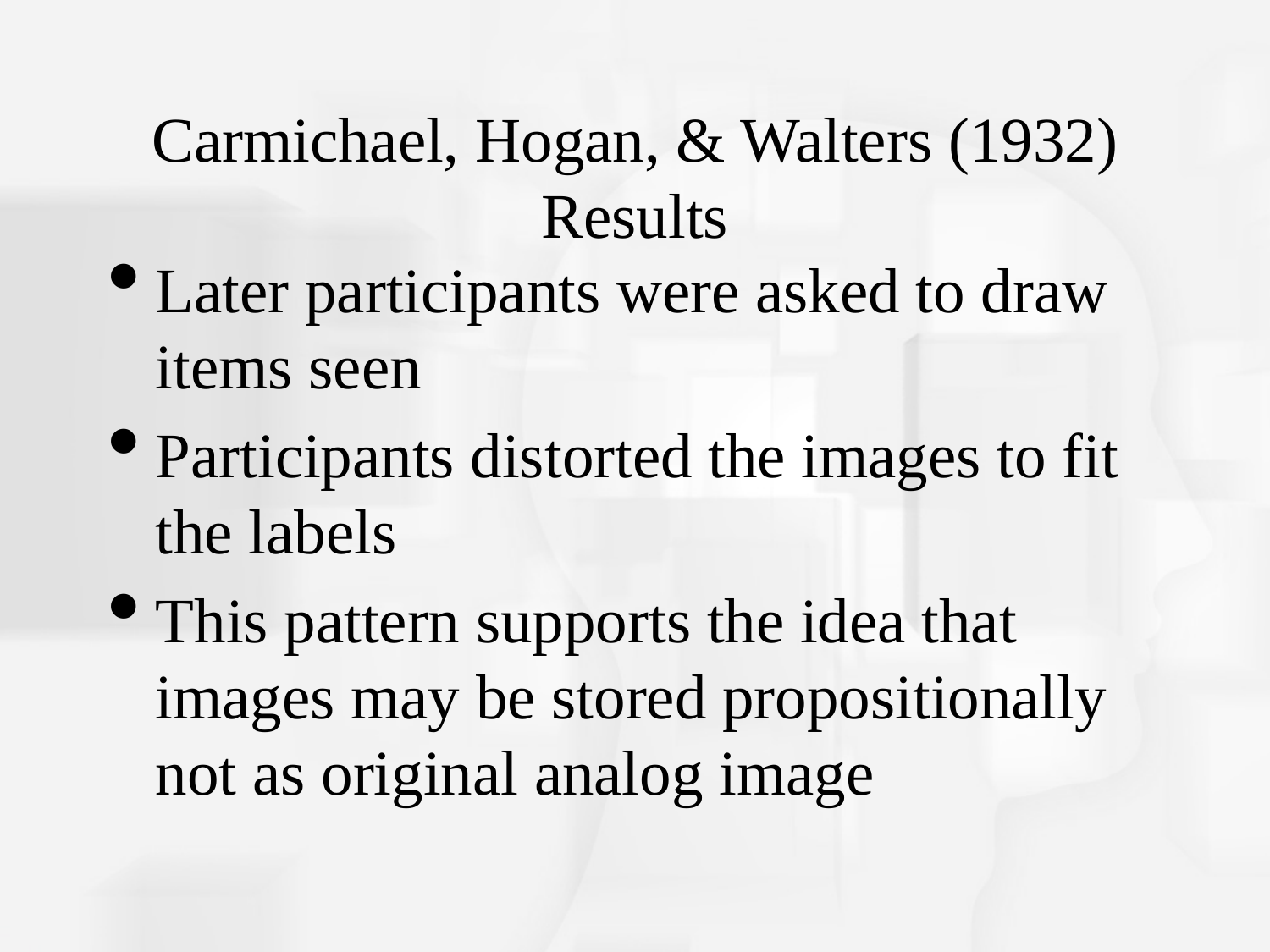

# Carmichael, Hogan, & Walters (1932) Results
Later participants were asked to draw items seen
Participants distorted the images to fit the labels
This pattern supports the idea that images may be stored propositionally not as original analog image